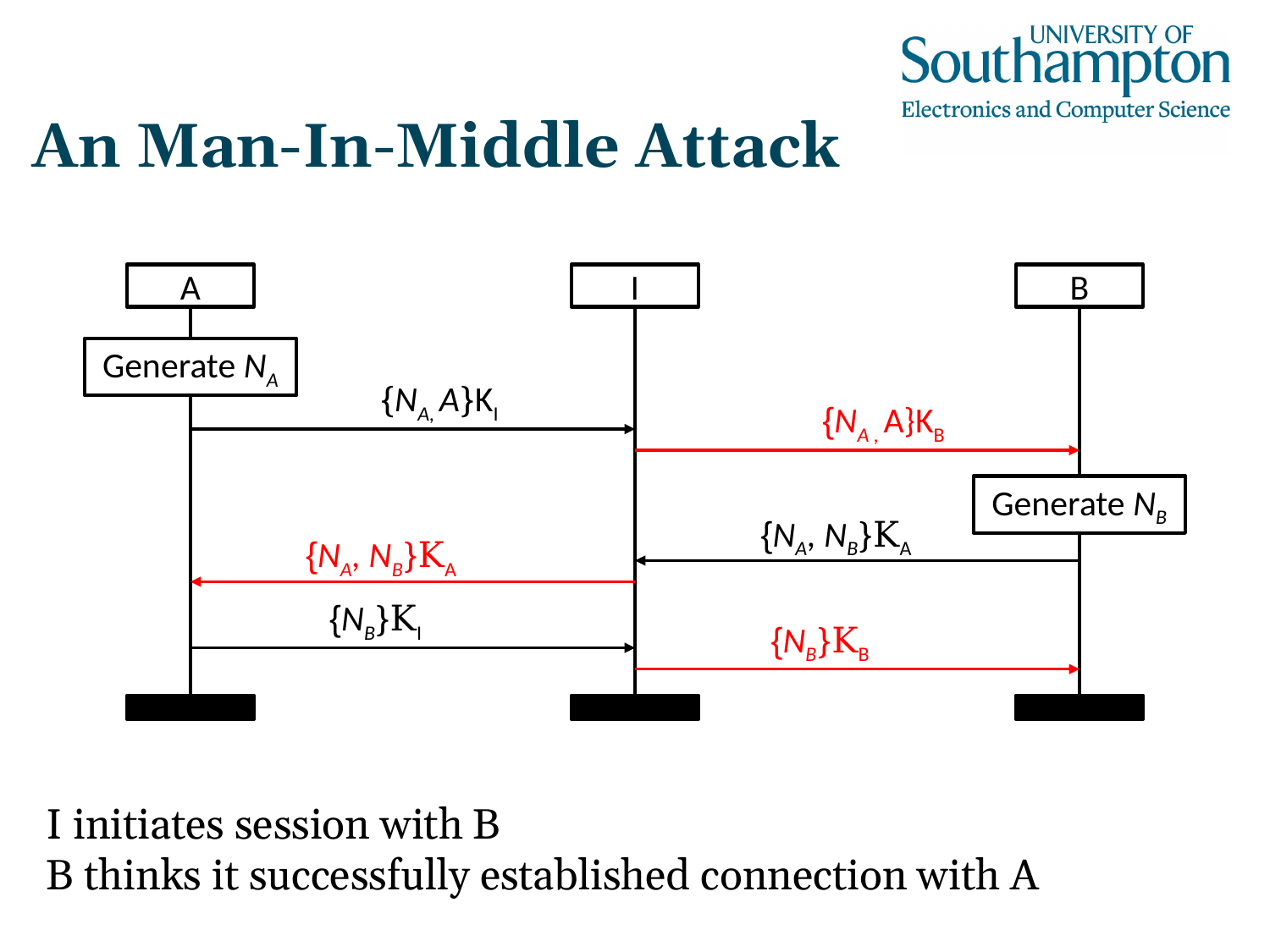

# An Man-In-Middle Attack
A
I
B
Generate NA
{NA, A}KI
{NA , A}KB
Generate NB
{NA, NB}KA
{NA, NB}KA
{NB}KI
{NB}KB

I initiates session with B
B thinks it successfully established connection with A